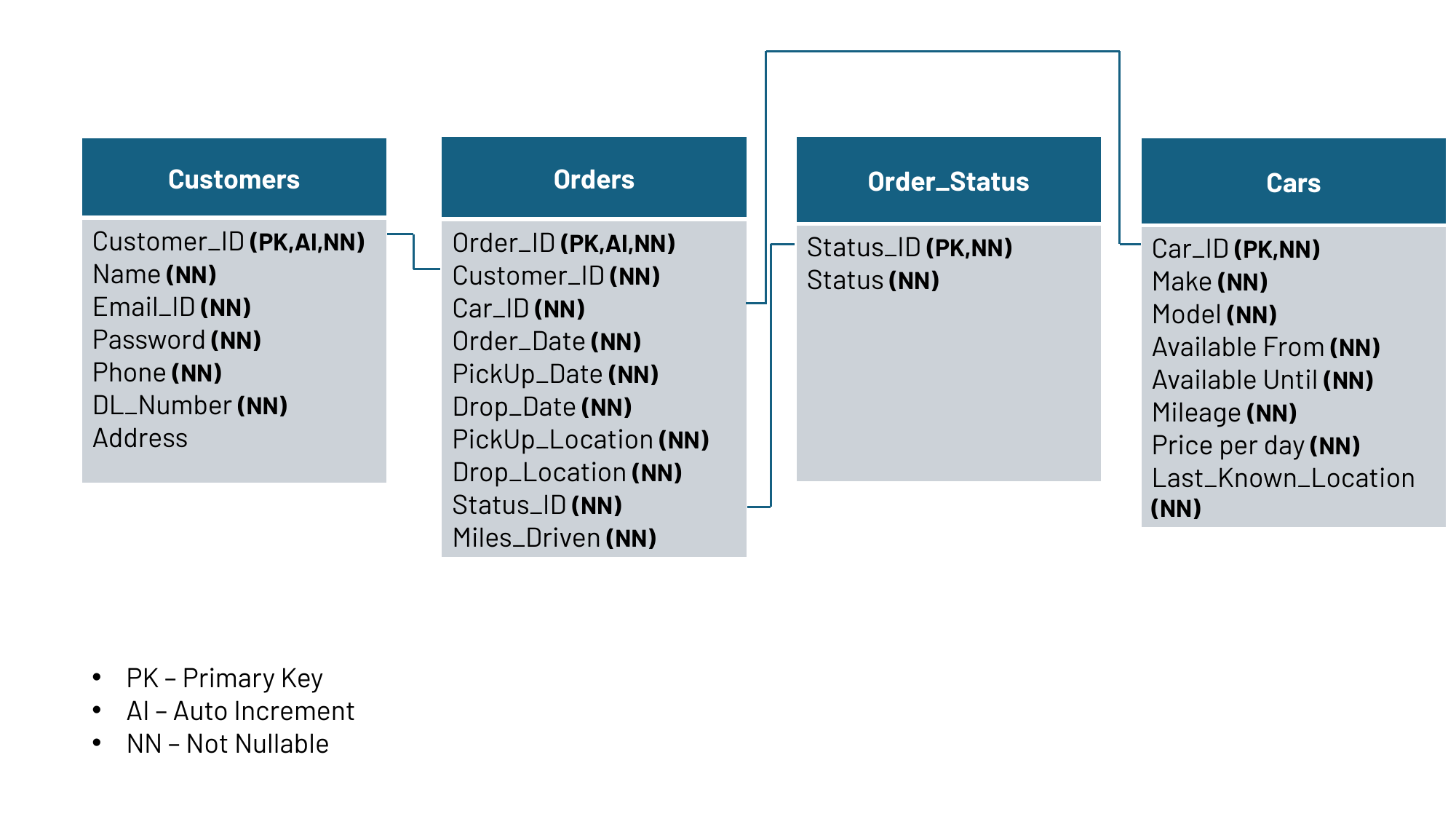

| Orders |
| --- |
| Order\_ID (PK,AI,NN) Customer\_ID (NN) Car\_ID (NN) Order\_Date (NN) PickUp\_Date (NN) Drop\_Date (NN) PickUp\_Location (NN) Drop\_Location (NN) Status\_ID (NN) Miles\_Driven (NN) |
| Order\_Status |
| --- |
| Status\_ID (PK,NN) Status (NN) |
| Customers |
| --- |
| Customer\_ID (PK,AI,NN) Name (NN) Email\_ID (NN) Password (NN) Phone (NN) DL\_Number (NN) Address |
| Cars |
| --- |
| Car\_ID (PK,NN) Make (NN) Model (NN) Available From (NN) Available Until (NN) Mileage (NN) Price per day (NN) Last\_Known\_Location (NN) |
PK – Primary Key
AI – Auto Increment
NN – Not Nullable